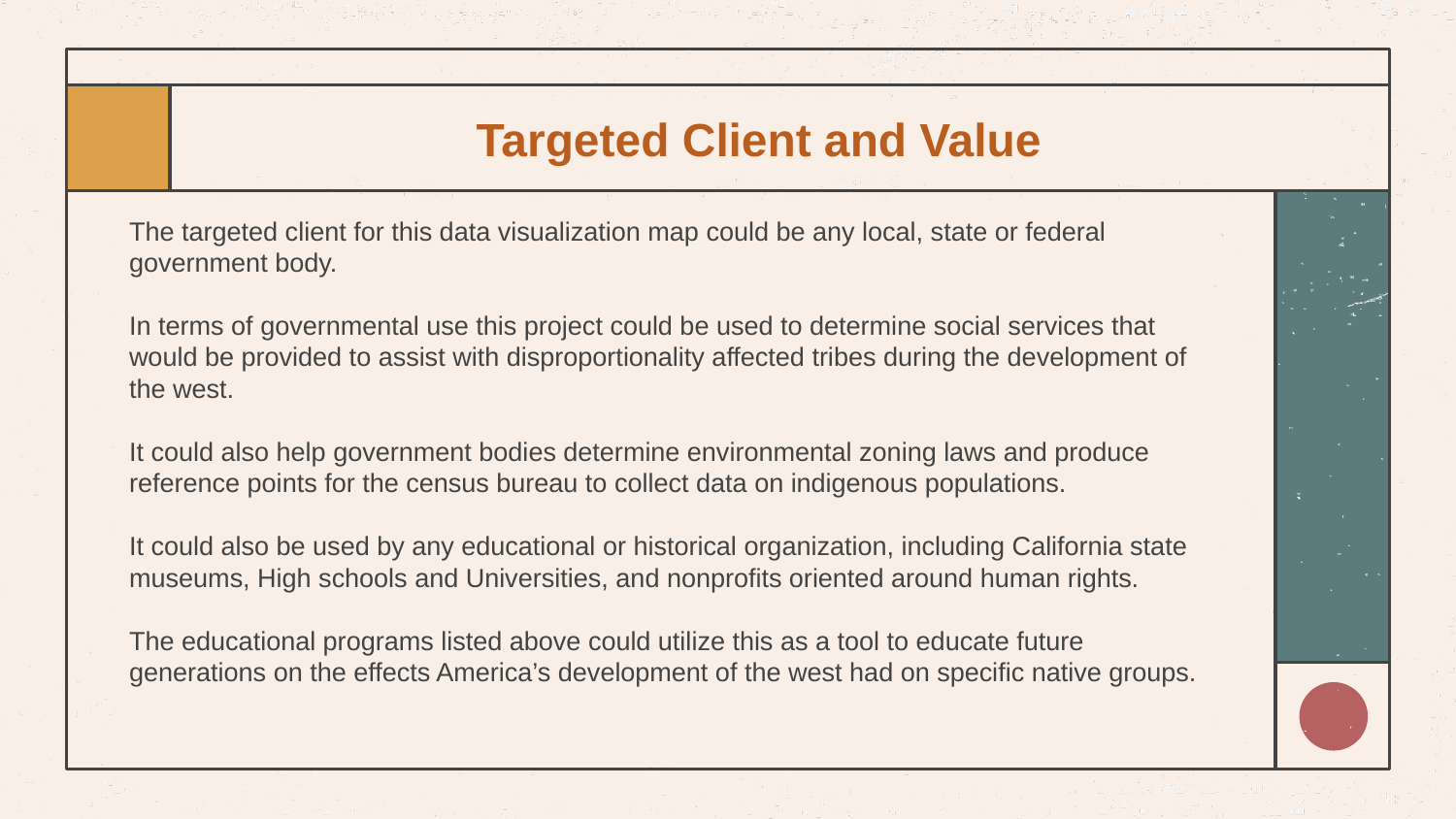

# Targeted Client and Value
The targeted client for this data visualization map could be any local, state or federal government body.

In terms of governmental use this project could be used to determine social services that would be provided to assist with disproportionality affected tribes during the development of the west.

It could also help government bodies determine environmental zoning laws and produce reference points for the census bureau to collect data on indigenous populations.

It could also be used by any educational or historical organization, including California state museums, High schools and Universities, and nonprofits oriented around human rights.

The educational programs listed above could utilize this as a tool to educate future generations on the effects America’s development of the west had on specific native groups.